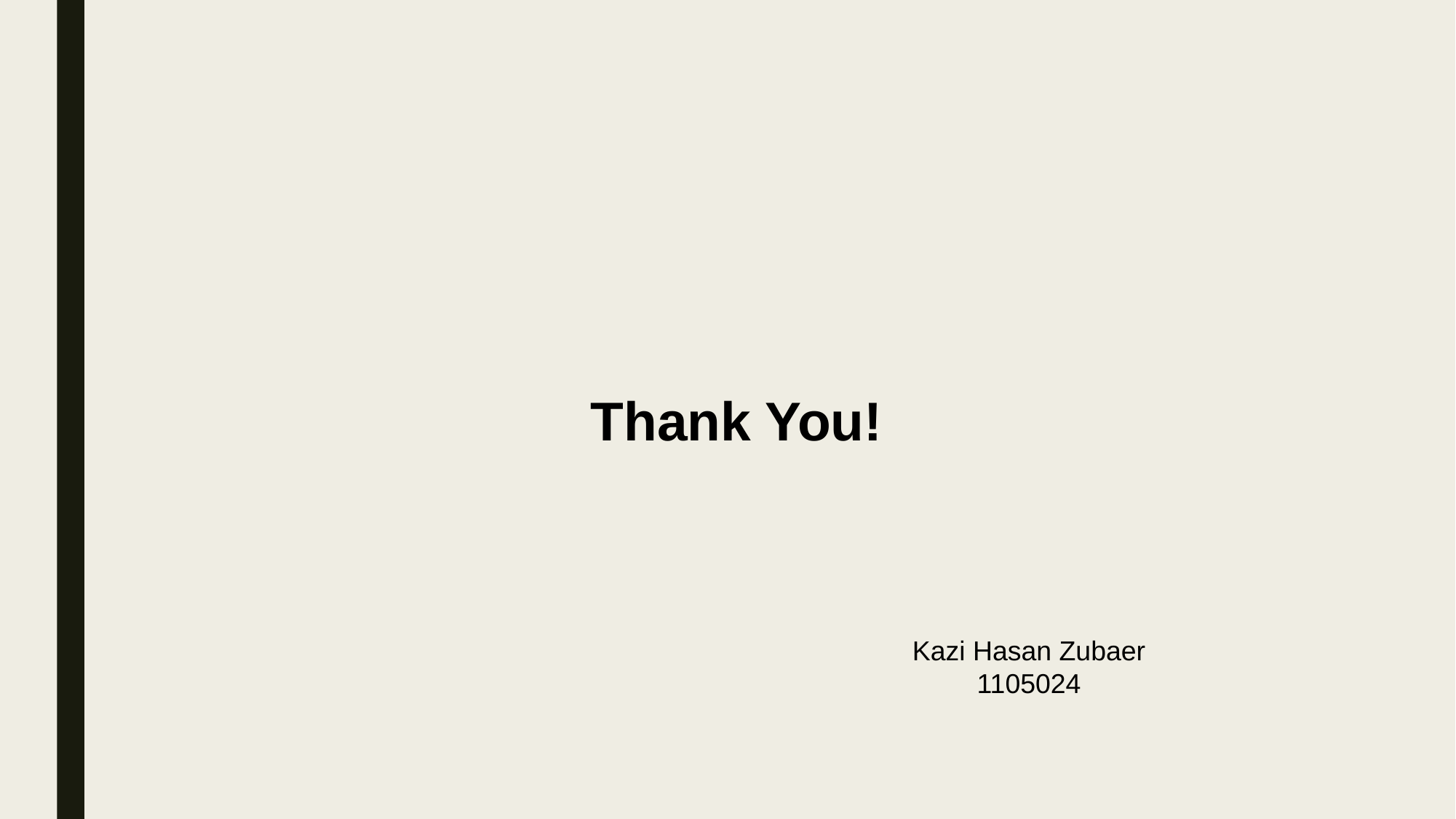

#

Thank You!
Kazi Hasan Zubaer
1105024